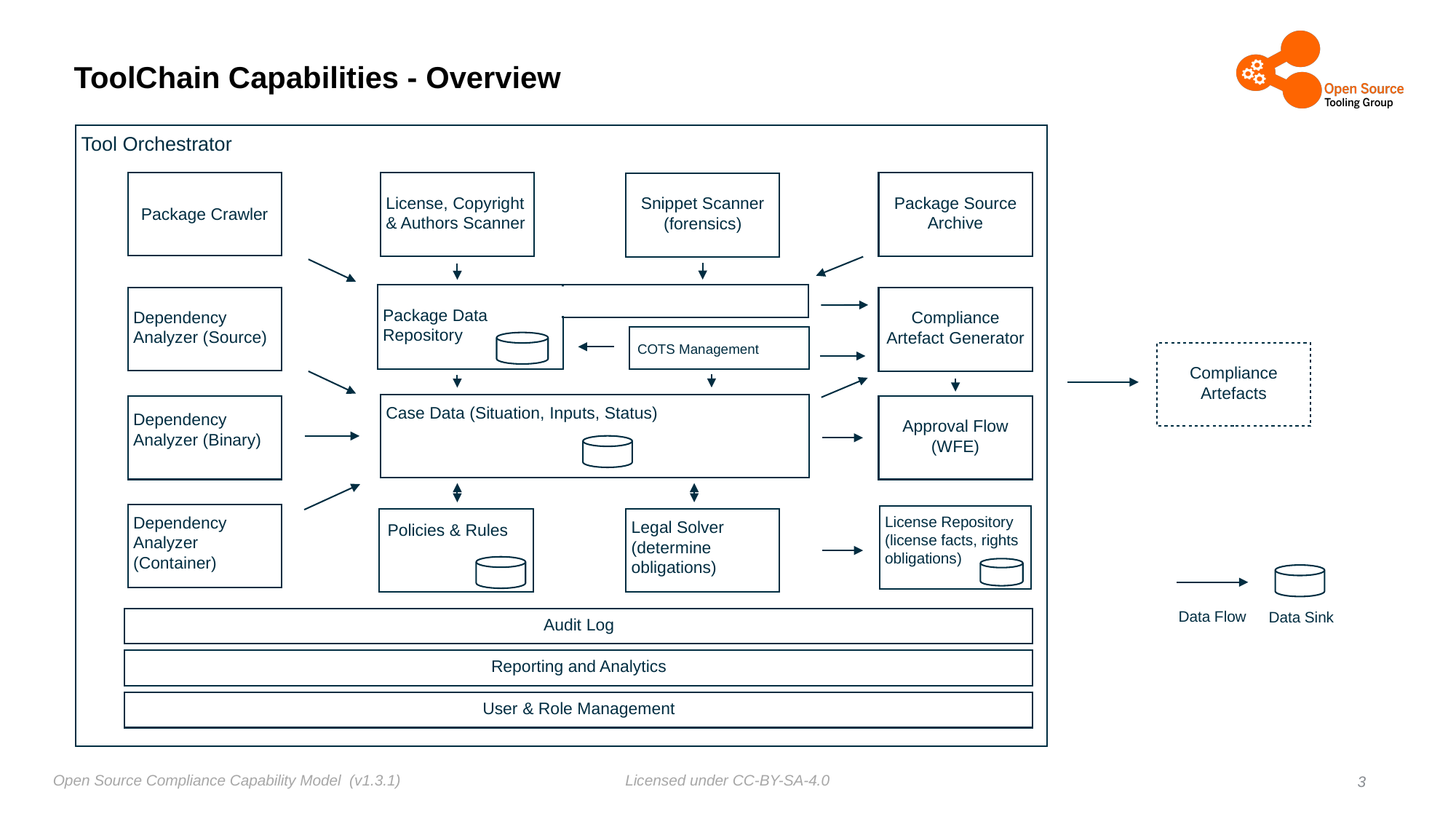

# ToolChain Capabilities - Overview
Tool Orchestrator

Package Crawler

License, Copyright & Authors Scanner

Package Source Archive

Snippet Scanner
(forensics)

Package Data Repository

Dependency Analyzer (Source)

Compliance Artefact Generator

COTS Management

Compliance Artefacts

Case Data (Situation, Inputs, Status)

Dependency Analyzer (Binary)

Approval Flow (WFE)

Dependency Analyzer (Container)

License Repository (license facts, rights obligations)

Policies & Rules

Legal Solver (determine obligations)

Data Flow
Data Sink

Audit Log

Reporting and Analytics

User & Role Management
3